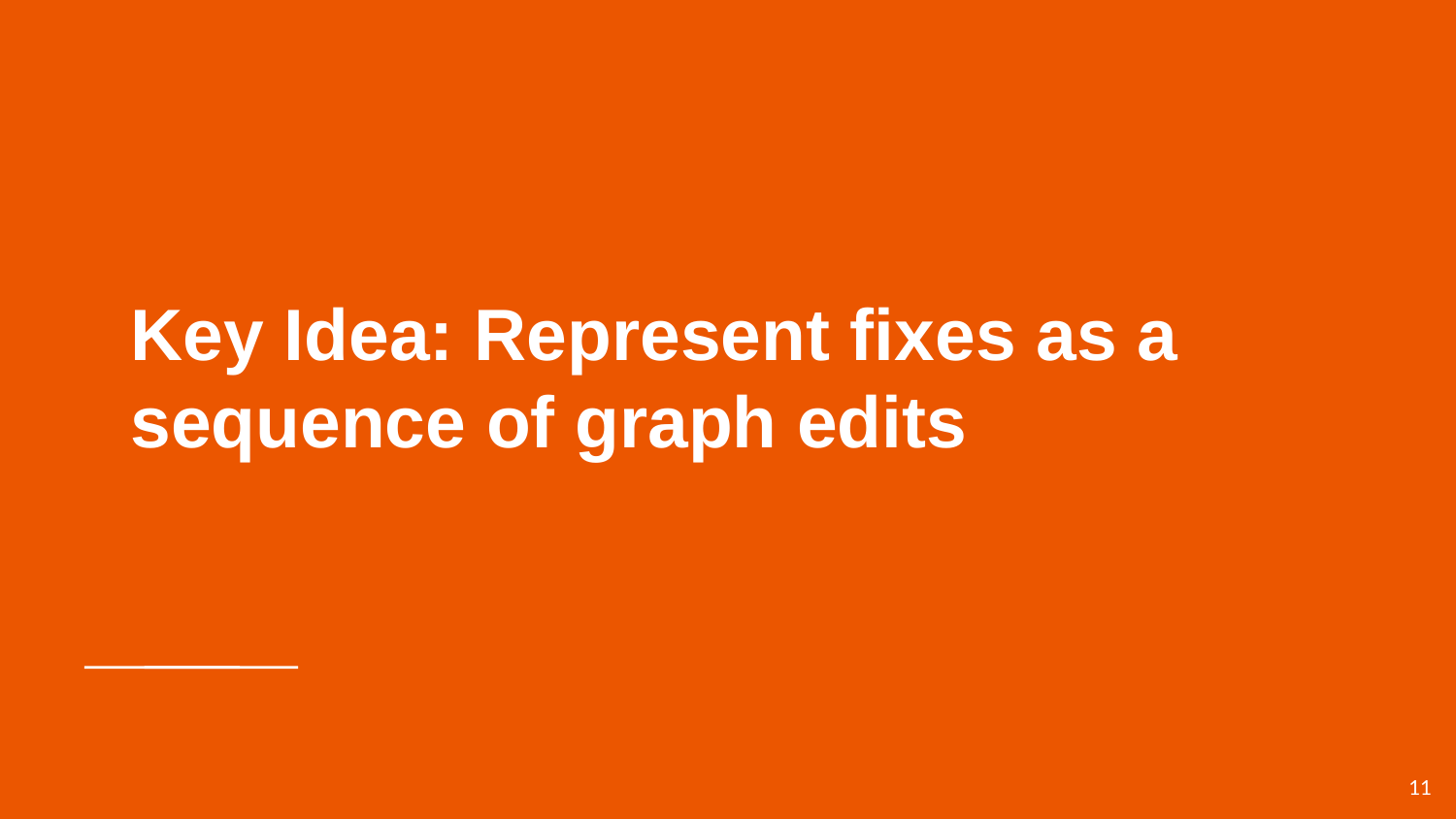

# Key Idea: Represent fixes as a sequence of graph edits
11